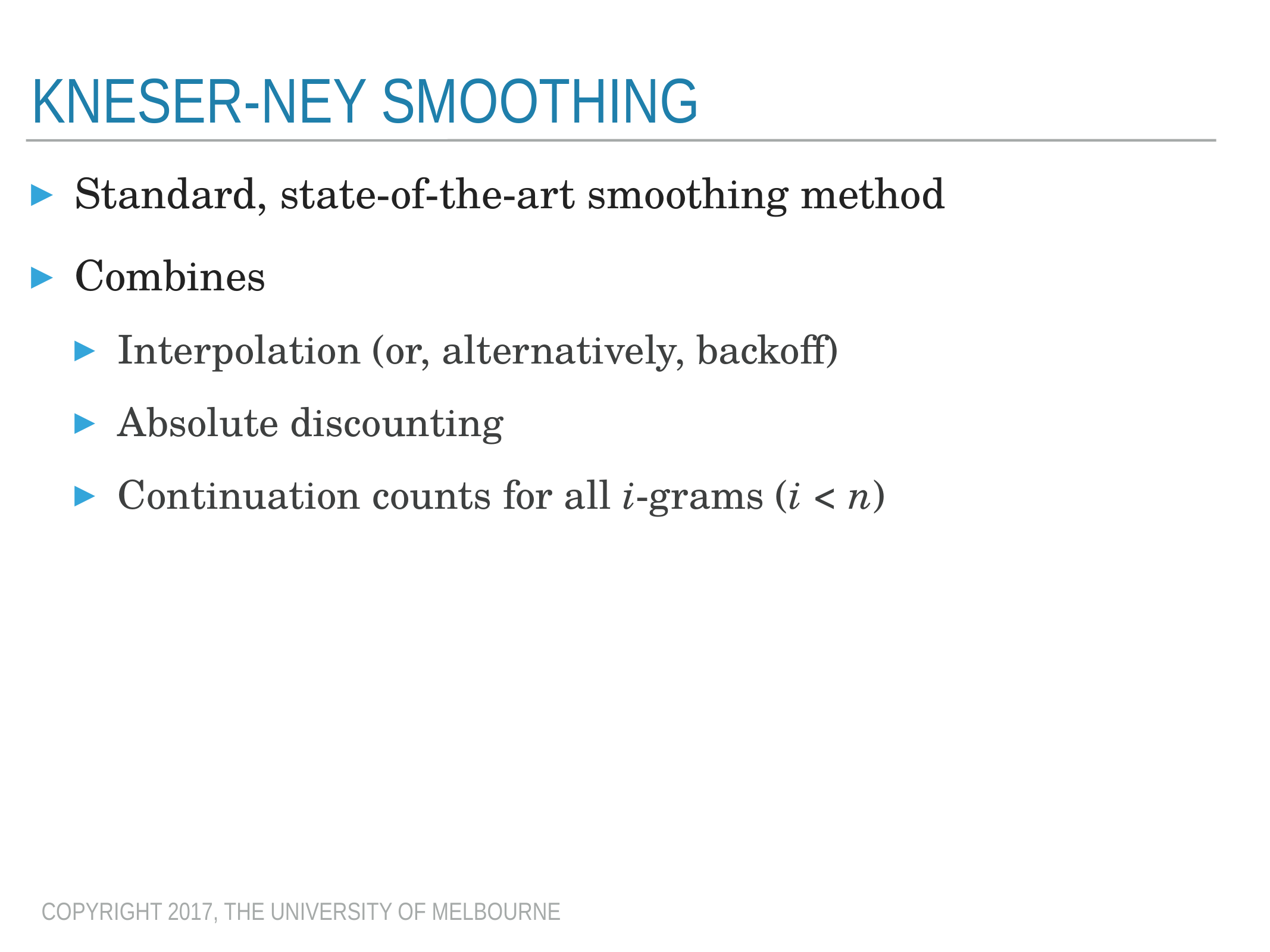

# Kneser-Ney smoothing
Standard, state-of-the-art smoothing method
Combines
Interpolation (or, alternatively, backoff)
Absolute discounting
Continuation counts for all i-grams (i < n)